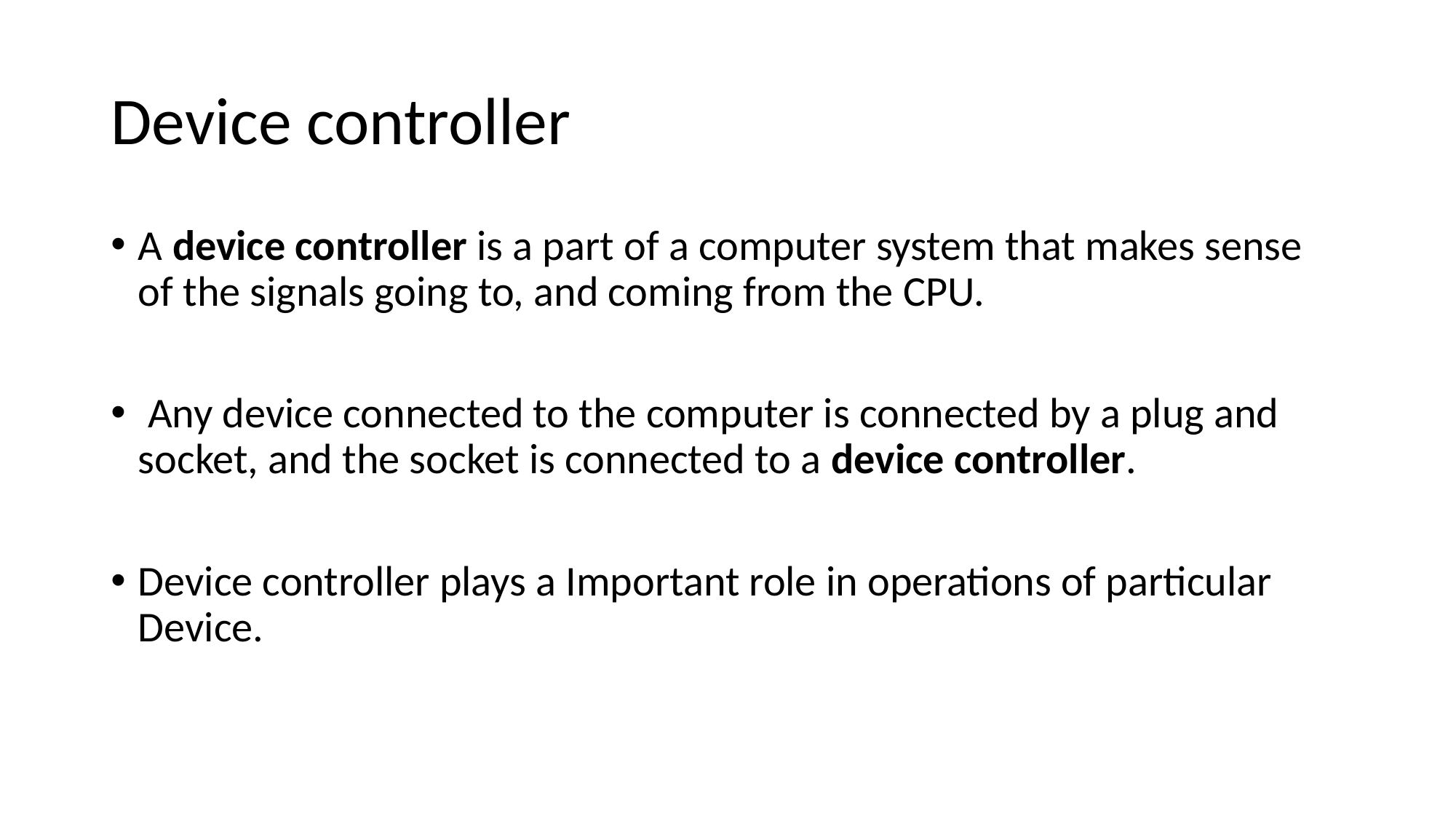

# Device controller
A device controller is a part of a computer system that makes sense of the signals going to, and coming from the CPU.

 Any device connected to the computer is connected by a plug and socket, and the socket is connected to a device controller.

Device controller plays a Important role in operations of particular Device.